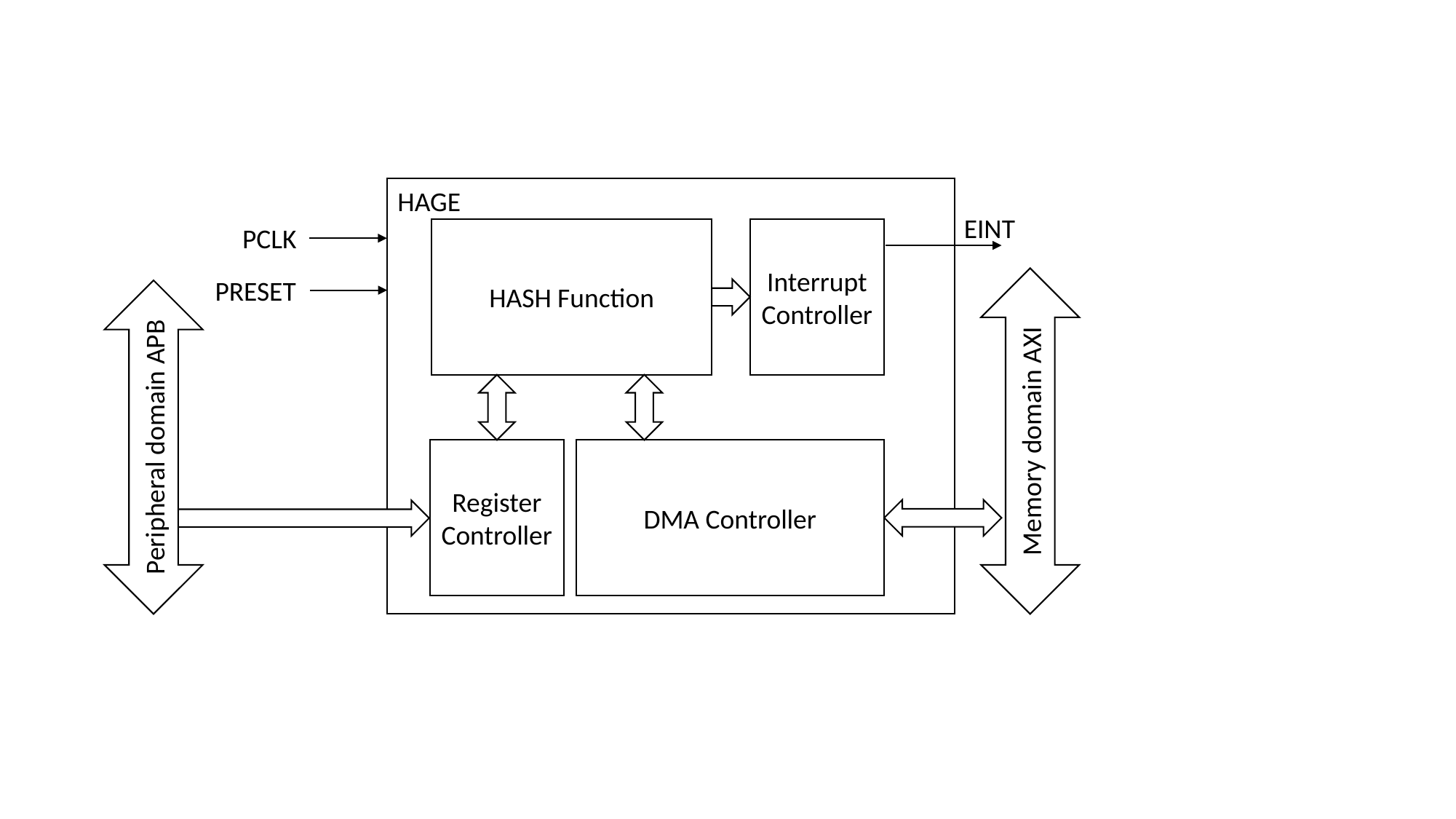

HAGE
EINT
PCLK
HASH Function
Interrupt Controller
PRESET

Memory domain AXI
Peripheral domain APB
Register Controller
DMA Controller